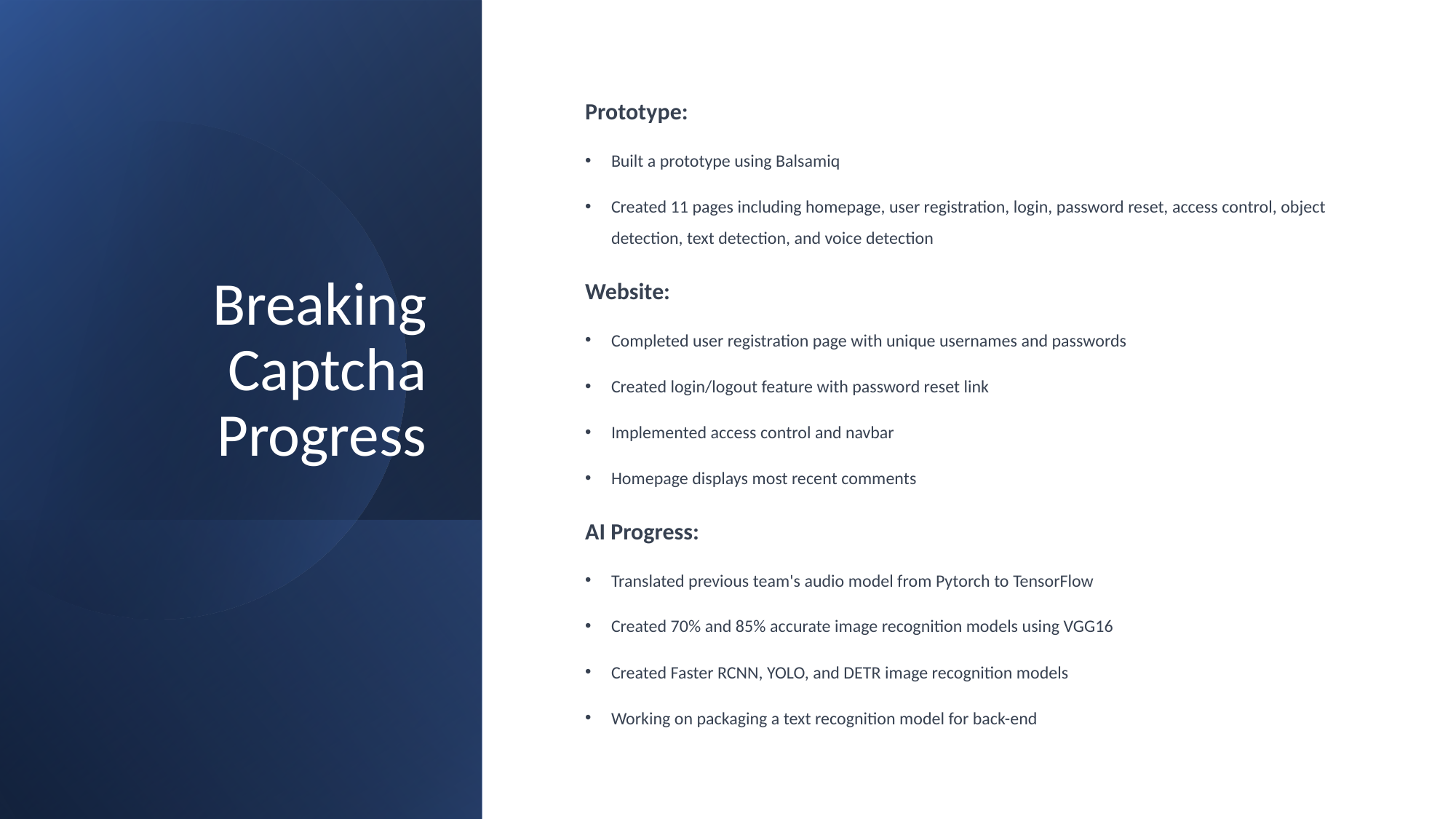

# Breaking Captcha Progress
Prototype:
Built a prototype using Balsamiq
Created 11 pages including homepage, user registration, login, password reset, access control, object detection, text detection, and voice detection
Website:
Completed user registration page with unique usernames and passwords
Created login/logout feature with password reset link
Implemented access control and navbar
Homepage displays most recent comments
AI Progress:
Translated previous team's audio model from Pytorch to TensorFlow
Created 70% and 85% accurate image recognition models using VGG16
Created Faster RCNN, YOLO, and DETR image recognition models
Working on packaging a text recognition model for back-end